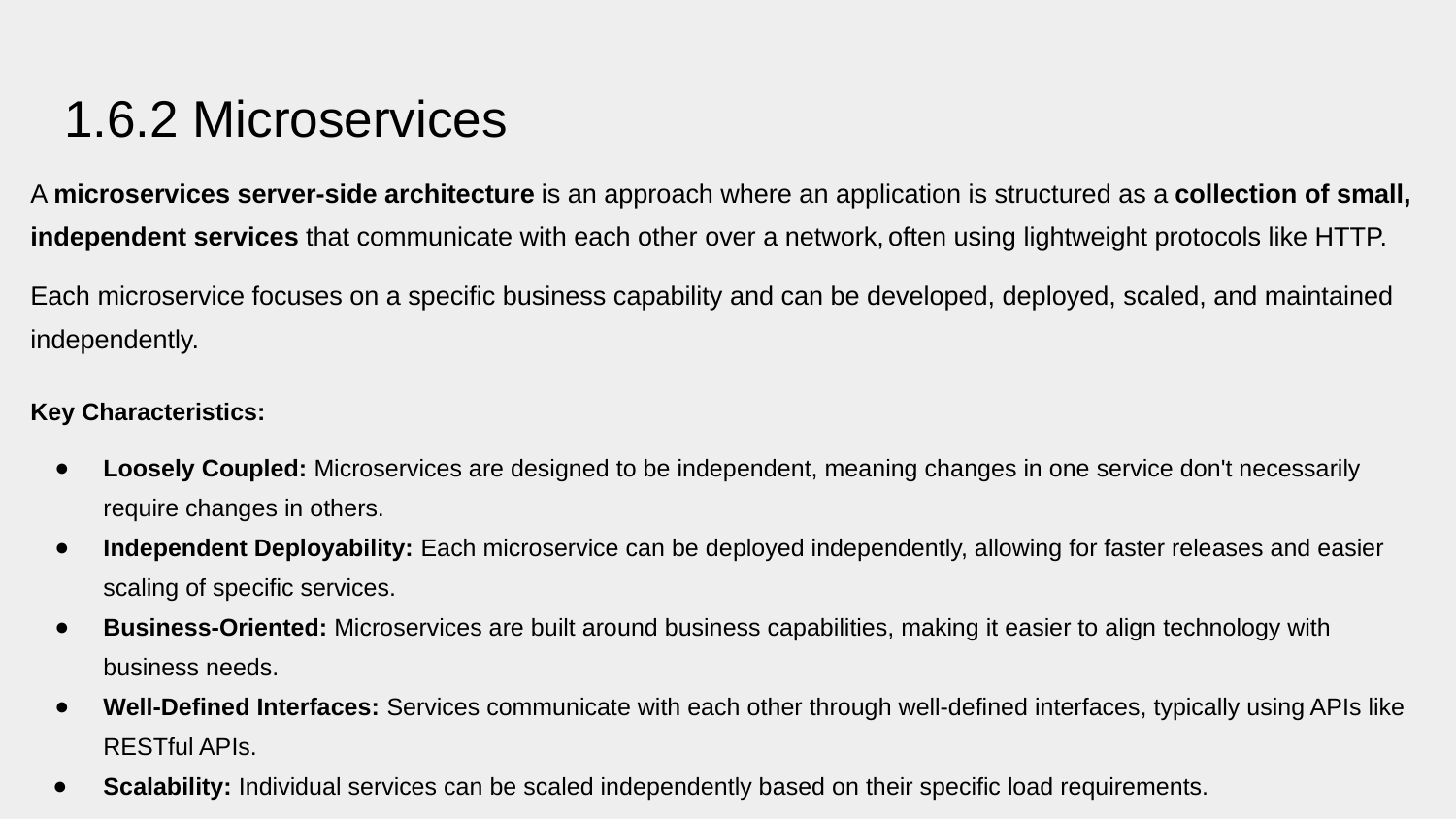

# 1.6.2 Microservices
A microservices server-side architecture is an approach where an application is structured as a collection of small, independent services that communicate with each other over a network, often using lightweight protocols like HTTP.
Each microservice focuses on a specific business capability and can be developed, deployed, scaled, and maintained independently.
Key Characteristics:
Loosely Coupled: Microservices are designed to be independent, meaning changes in one service don't necessarily require changes in others.
Independent Deployability: Each microservice can be deployed independently, allowing for faster releases and easier scaling of specific services.
Business-Oriented: Microservices are built around business capabilities, making it easier to align technology with business needs.
Well-Defined Interfaces: Services communicate with each other through well-defined interfaces, typically using APIs like RESTful APIs.
Scalability: Individual services can be scaled independently based on their specific load requirements.